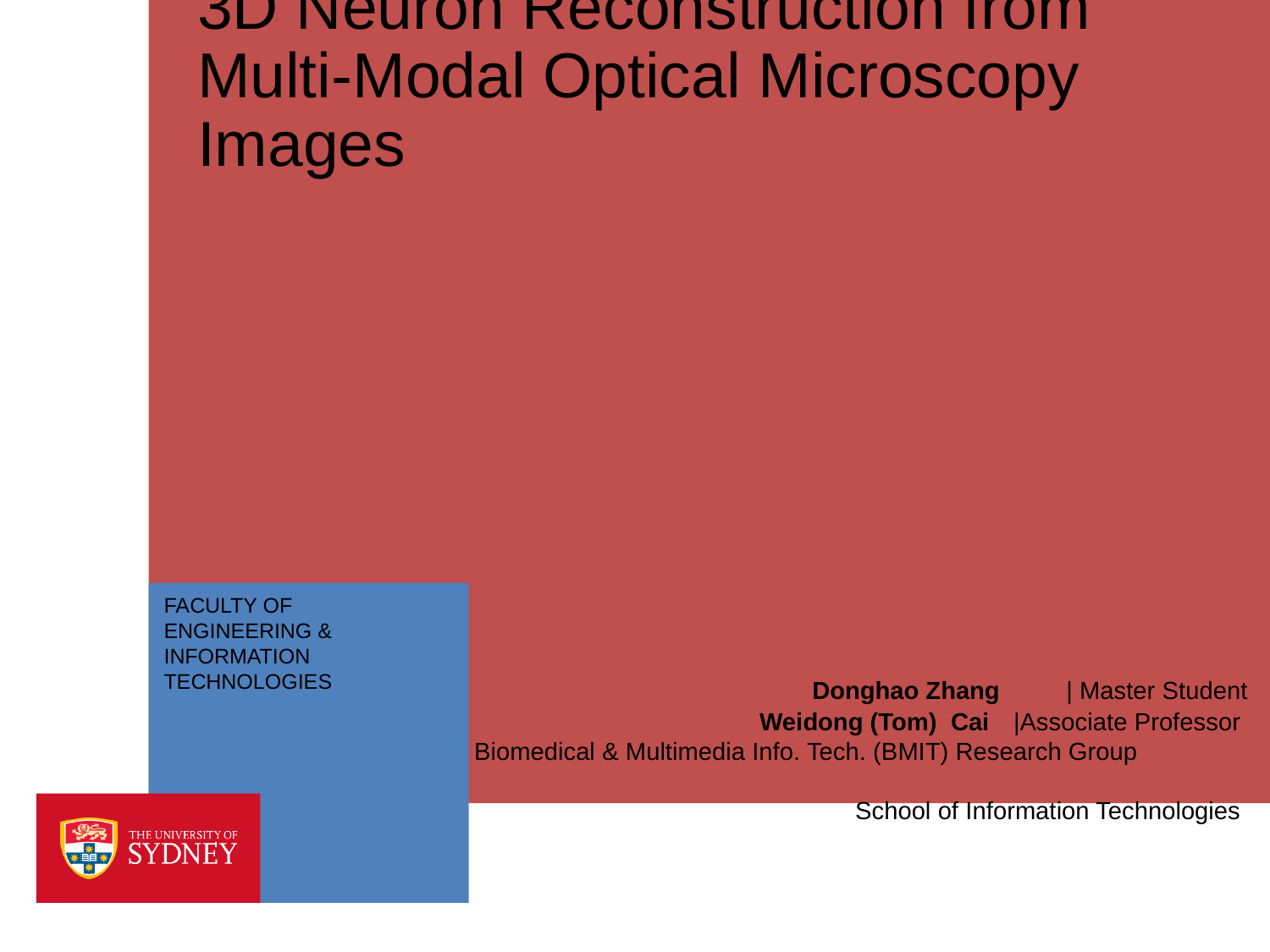

3D Neuron Reconstruction from Multi-Modal Optical Microscopy Images

Donghao Zhang	| Master Student
Weidong (Tom)  Cai	|Associate Professor
Biomedical & Multimedia Info. Tech. (BMIT) Research Group

School of Information Technologies